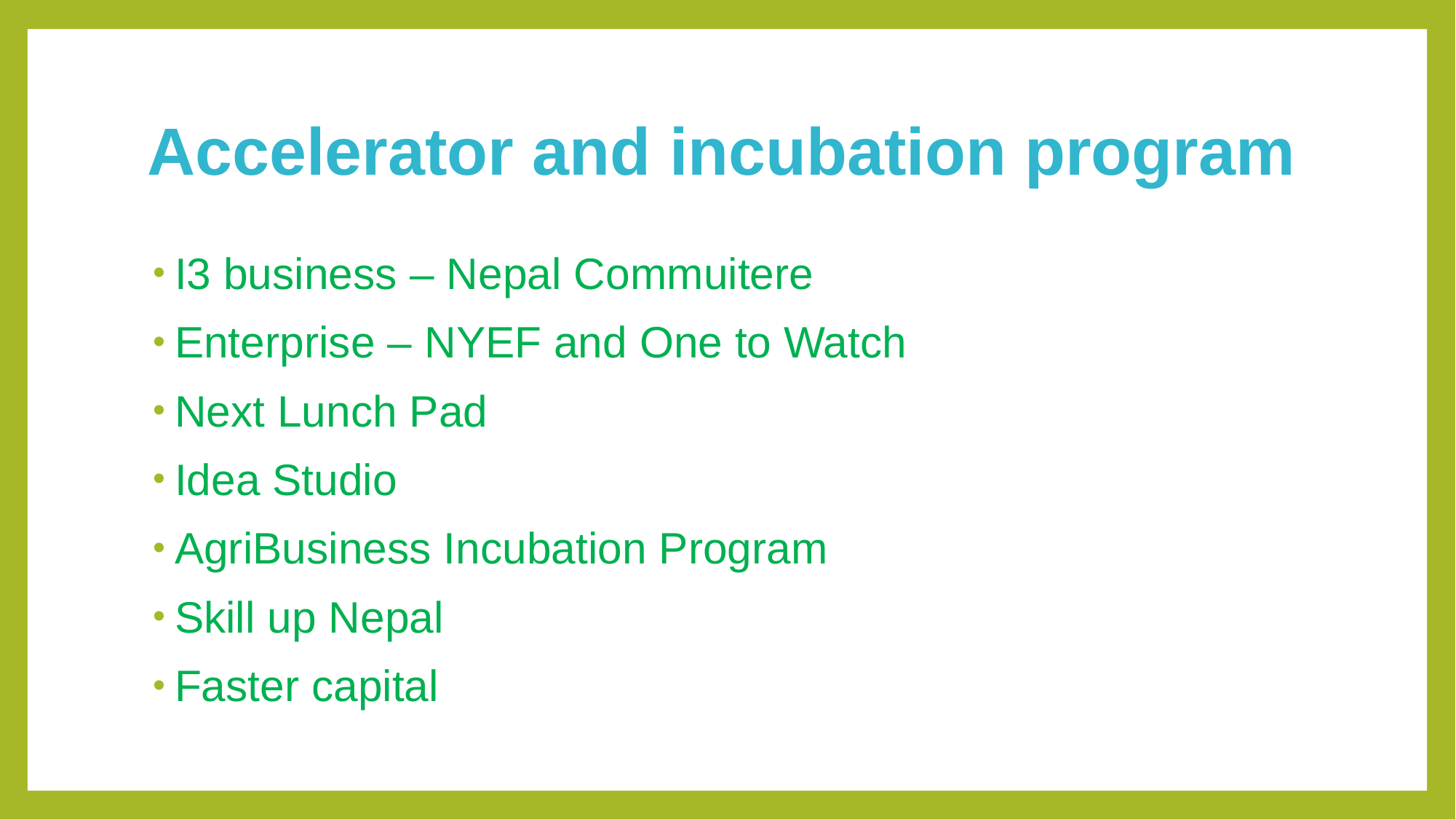

# Accelerator and incubation program
I3 business – Nepal Commuitere
Enterprise – NYEF and One to Watch
Next Lunch Pad
Idea Studio
AgriBusiness Incubation Program
Skill up Nepal
Faster capital